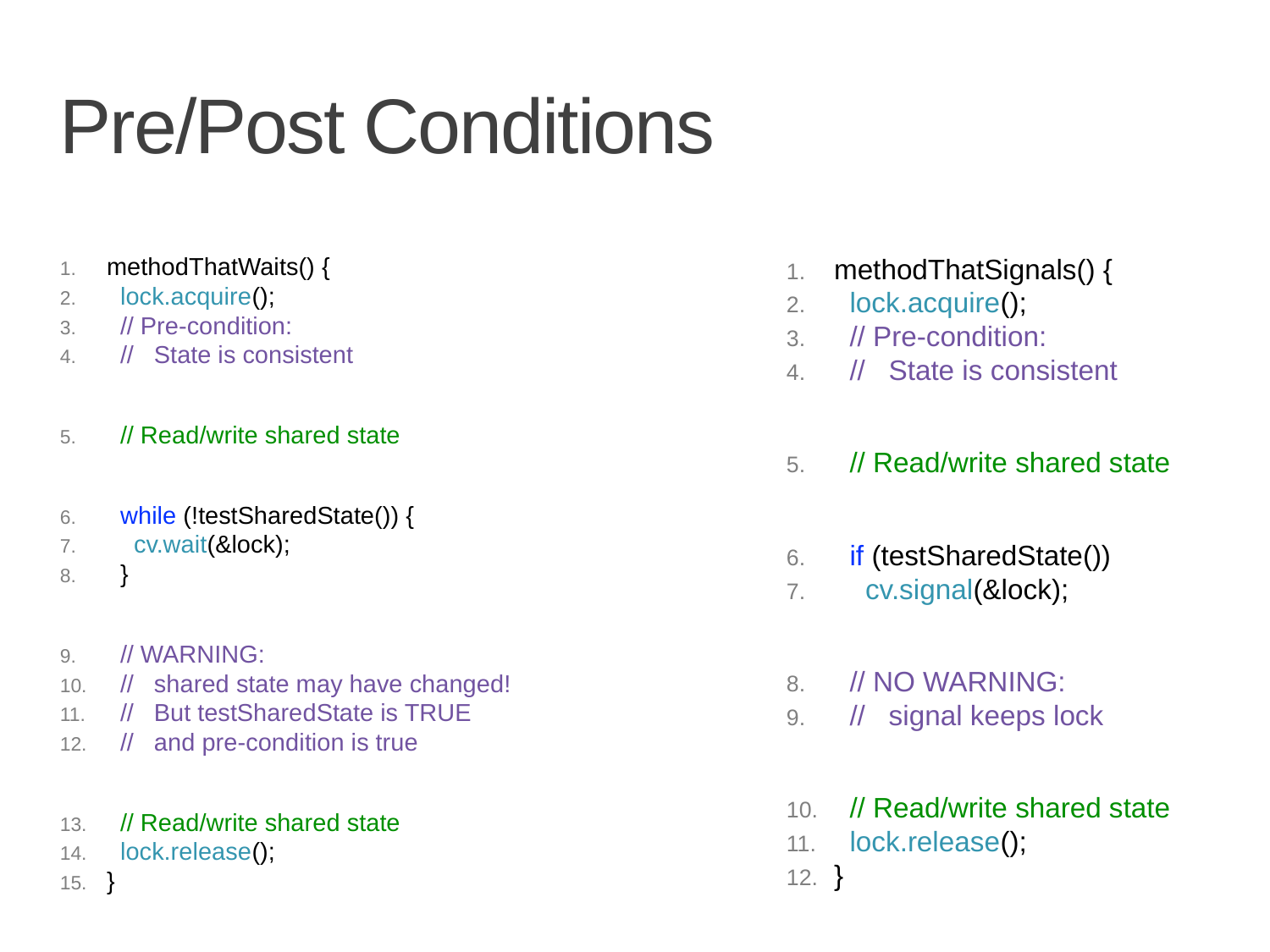

# Pre/Post Conditions
methodThatWaits() {
  lock.acquire();
  // Pre-condition:
  //   State is consistent

  // Read/write shared state

  while (!testSharedState()) {
    cv.wait(&lock);
  }

  // WARNING:
  //   shared state may have changed!
  //   But testSharedState is TRUE
  //   and pre-condition is true

  // Read/write shared state
  lock.release();
}
methodThatSignals() {
  lock.acquire();
  // Pre-condition:
  //   State is consistent

  // Read/write shared state

  if (testSharedState())
    cv.signal(&lock);

  // NO WARNING:
  //   signal keeps lock

  // Read/write shared state
  lock.release();
}